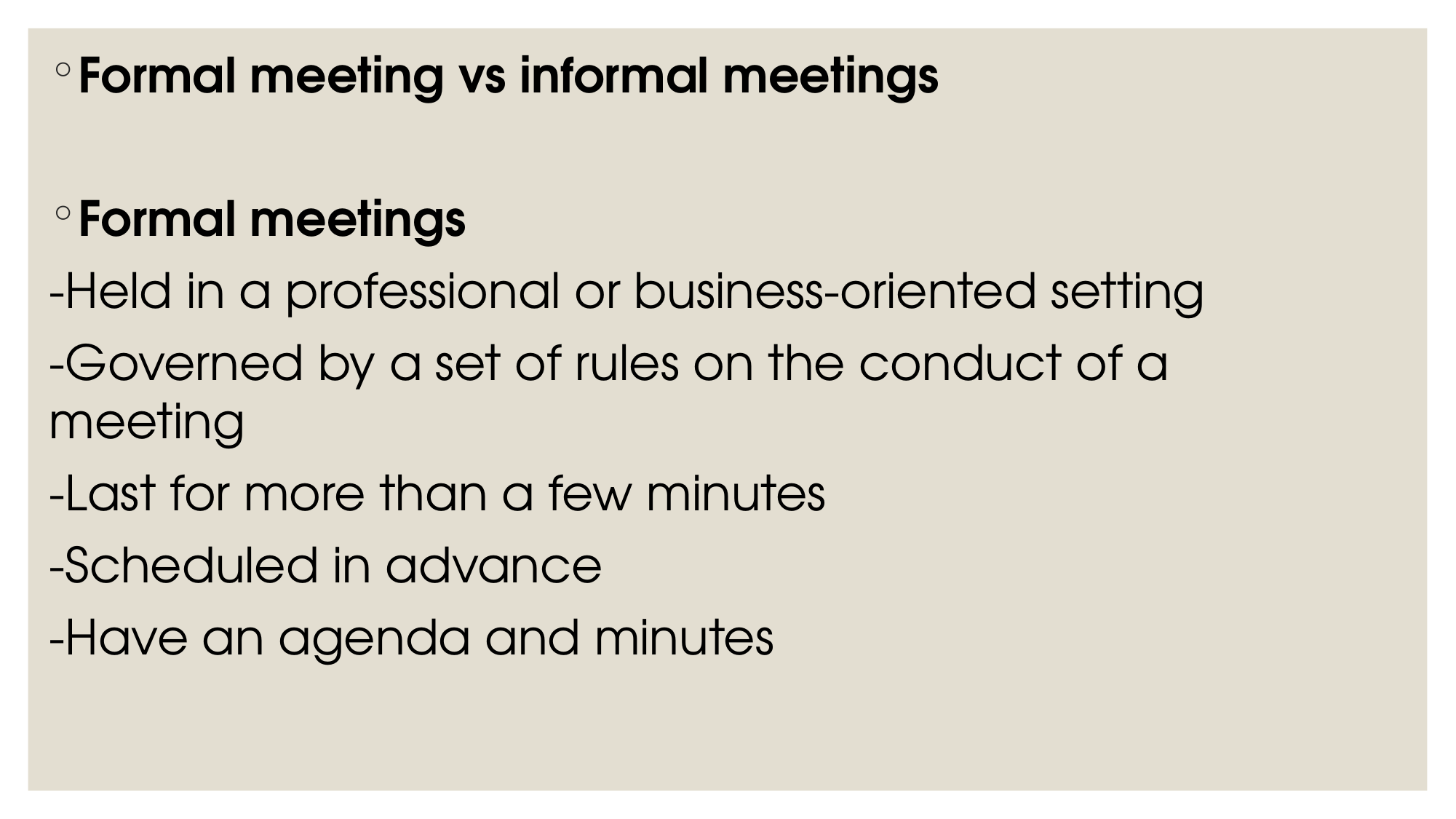

Formal meeting vs informal meetings

Formal meetings
-Held in a professional or business-oriented setting
-Governed by a set of rules on the conduct of a     meeting
-Last for more than a few minutes
-Scheduled in advance
-Have an agenda and minutes